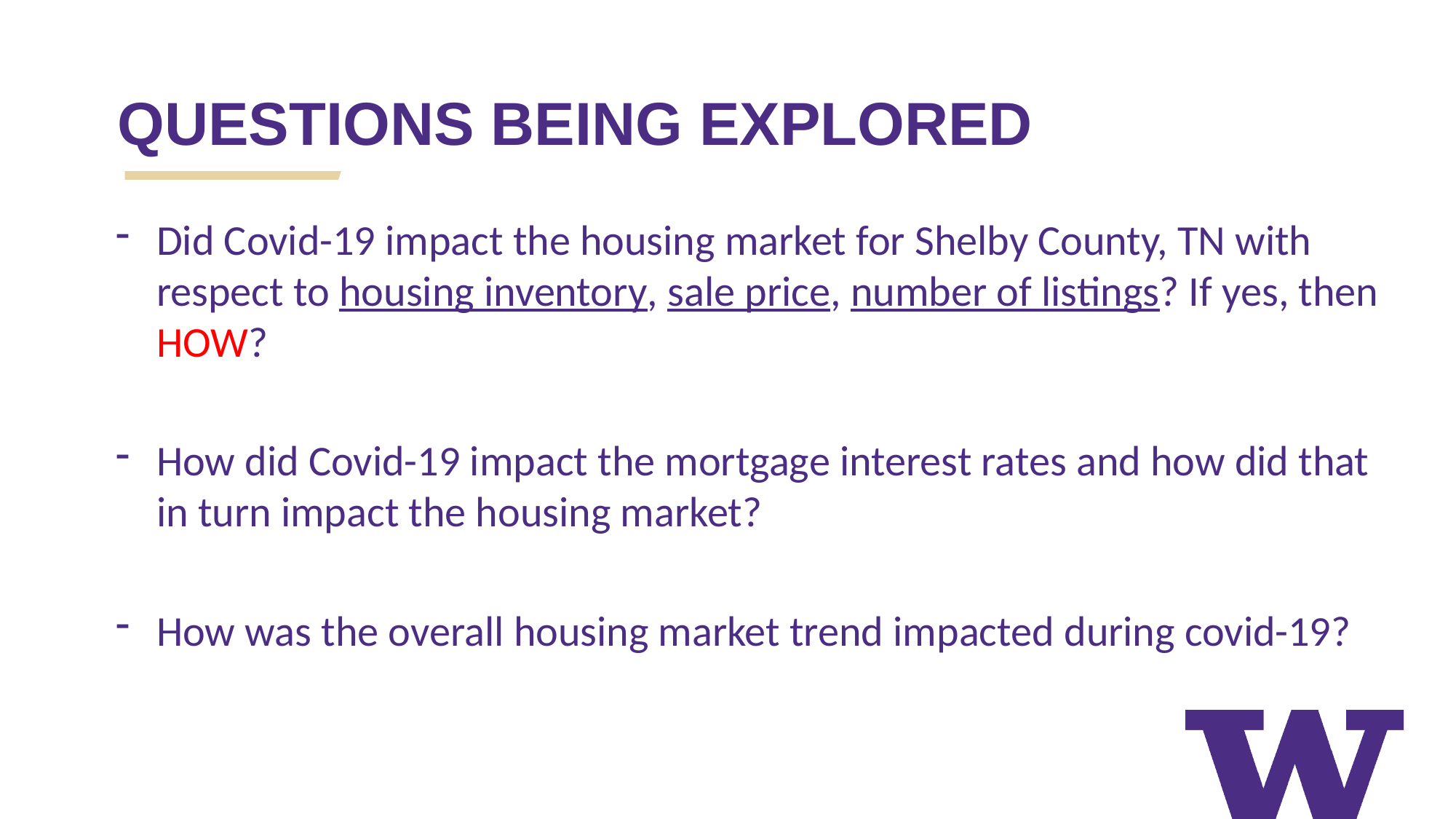

# QUESTIONS BEING EXPLORED
Did Covid-19 impact the housing market for Shelby County, TN with respect to housing inventory, sale price, number of listings? If yes, then HOW?

How did Covid-19 impact the mortgage interest rates and how did that in turn impact the housing market?

How was the overall housing market trend impacted during covid-19?